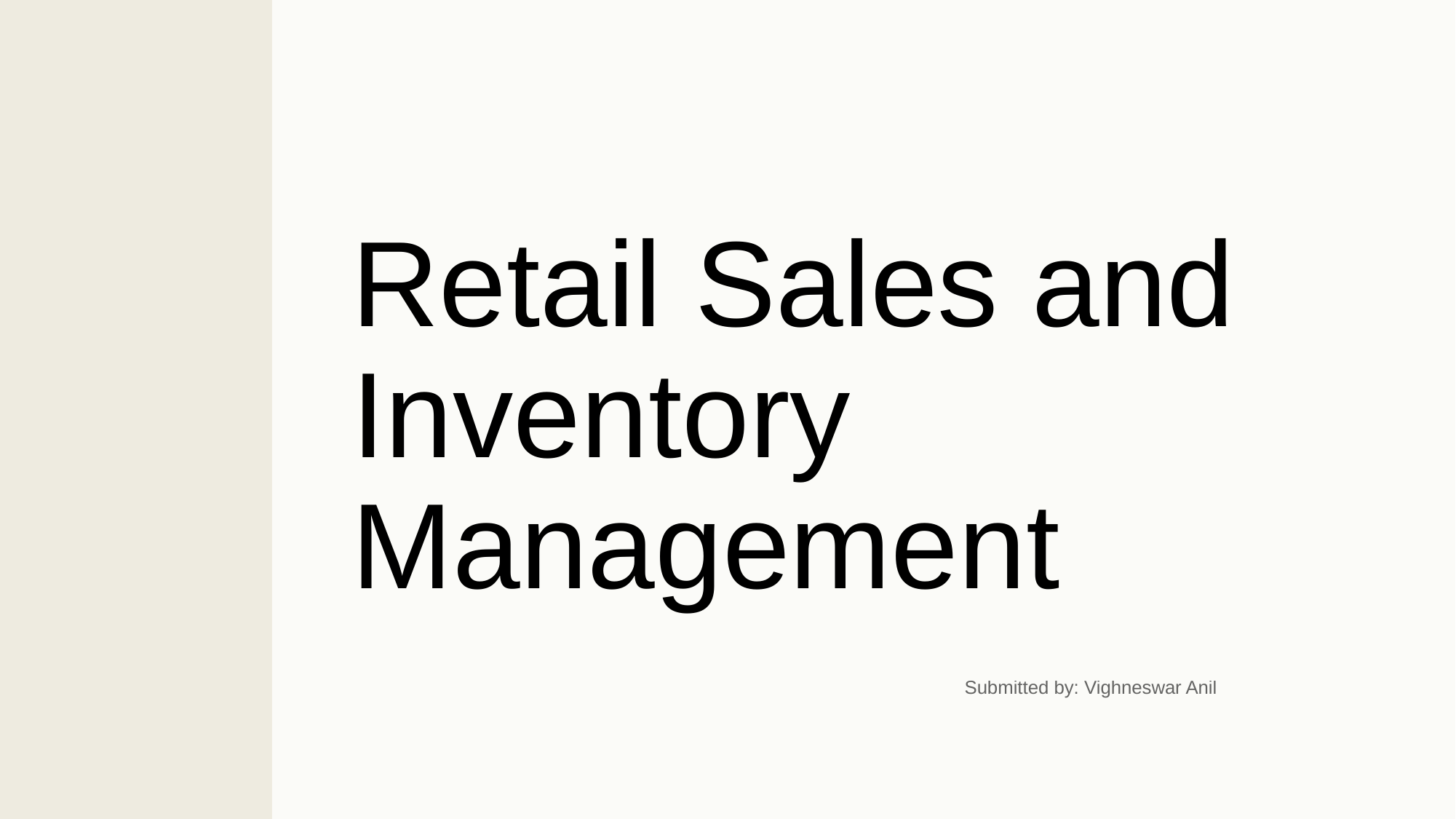

# Retail Sales and Inventory Management
Submitted by: Vighneswar Anil